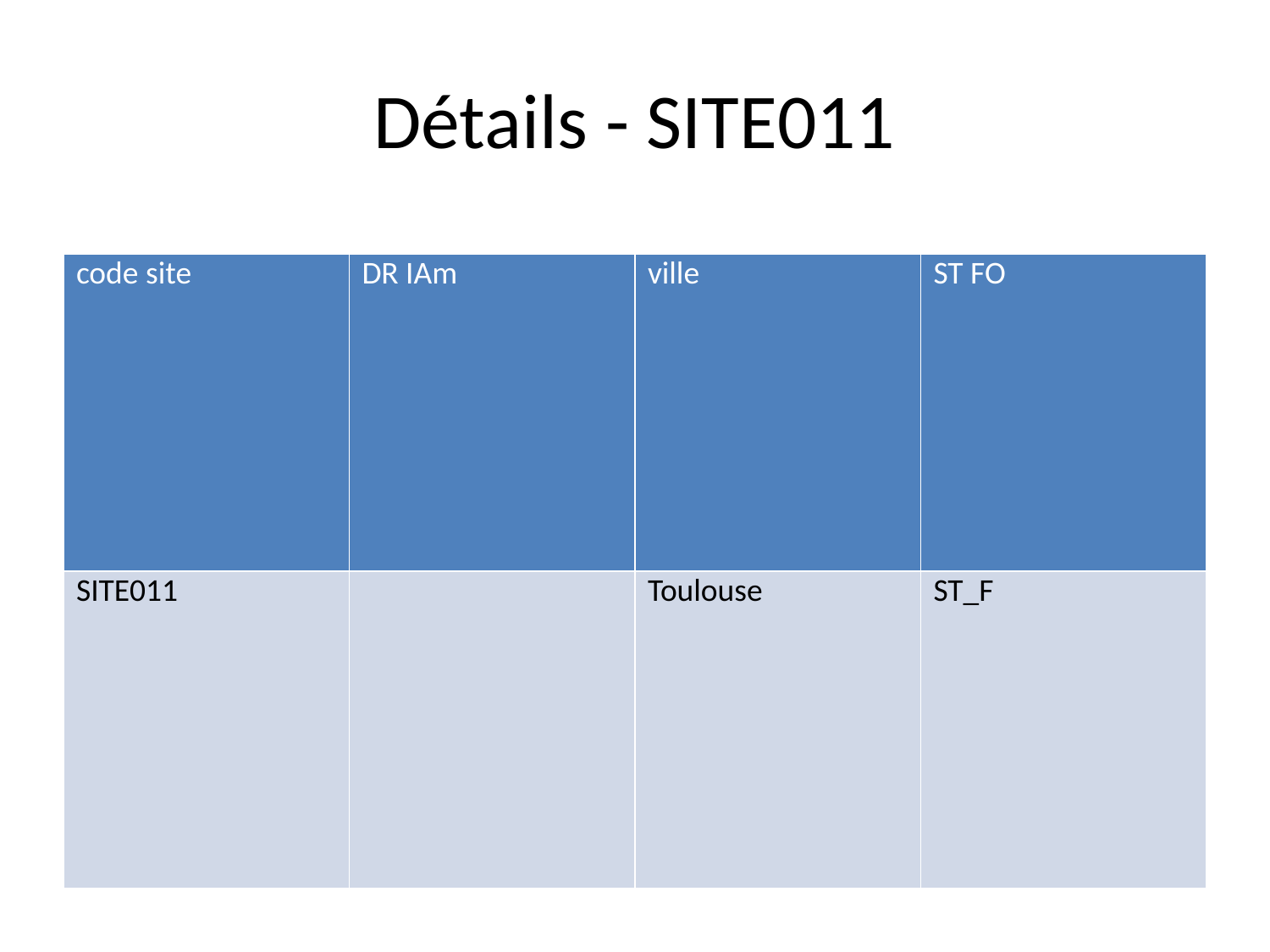

# Détails - SITE011

| code site | DR IAm | ville | ST FO |
| --- | --- | --- | --- |
| SITE011 |  | Toulouse | ST\_F |